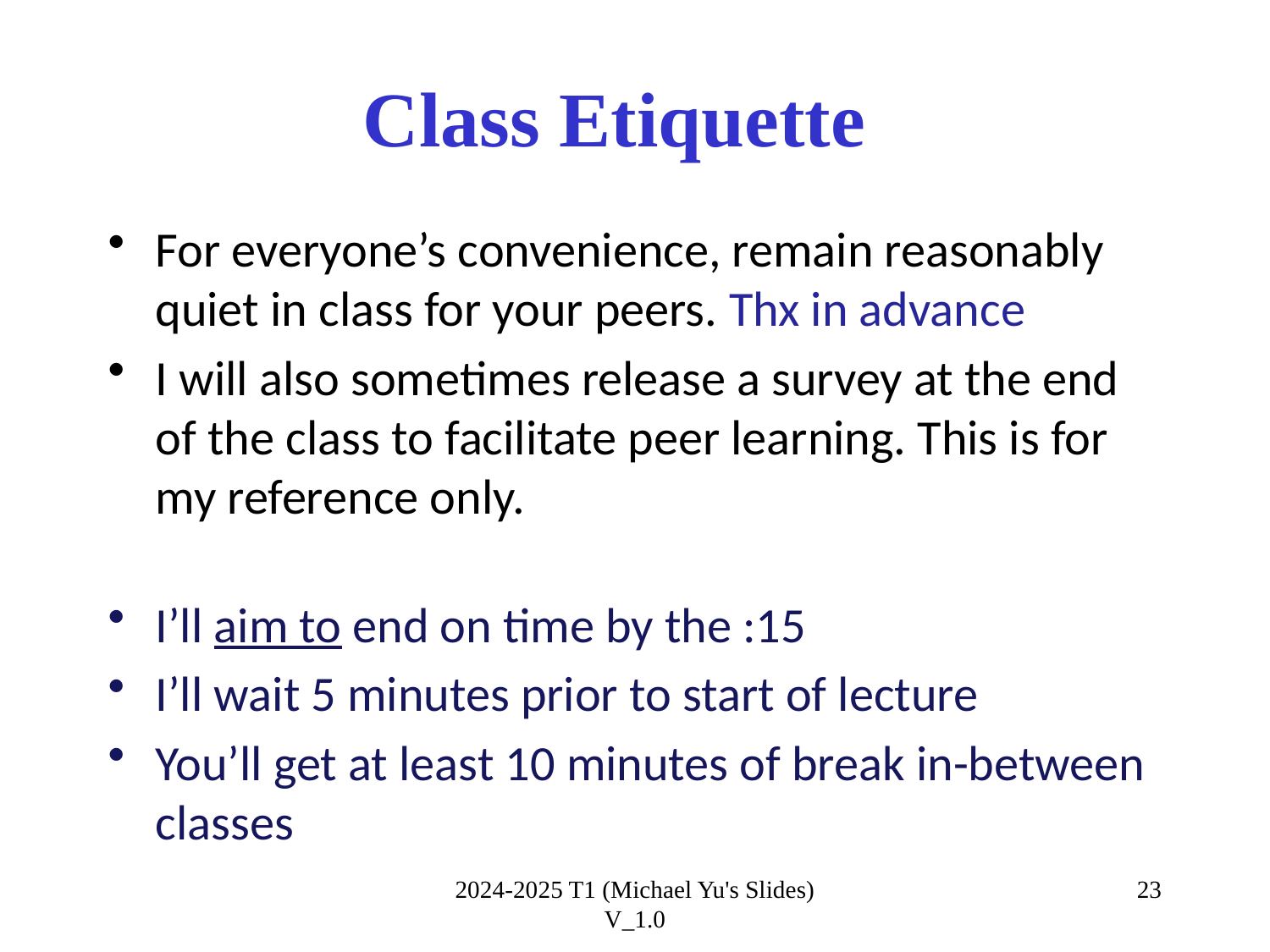

# Class Etiquette
For everyone’s convenience, remain reasonably quiet in class for your peers. Thx in advance
I will also sometimes release a survey at the end of the class to facilitate peer learning. This is for my reference only.
I’ll aim to end on time by the :15
I’ll wait 5 minutes prior to start of lecture
You’ll get at least 10 minutes of break in-between classes

2024-2025 T1 (Michael Yu's Slides) V_1.0
23